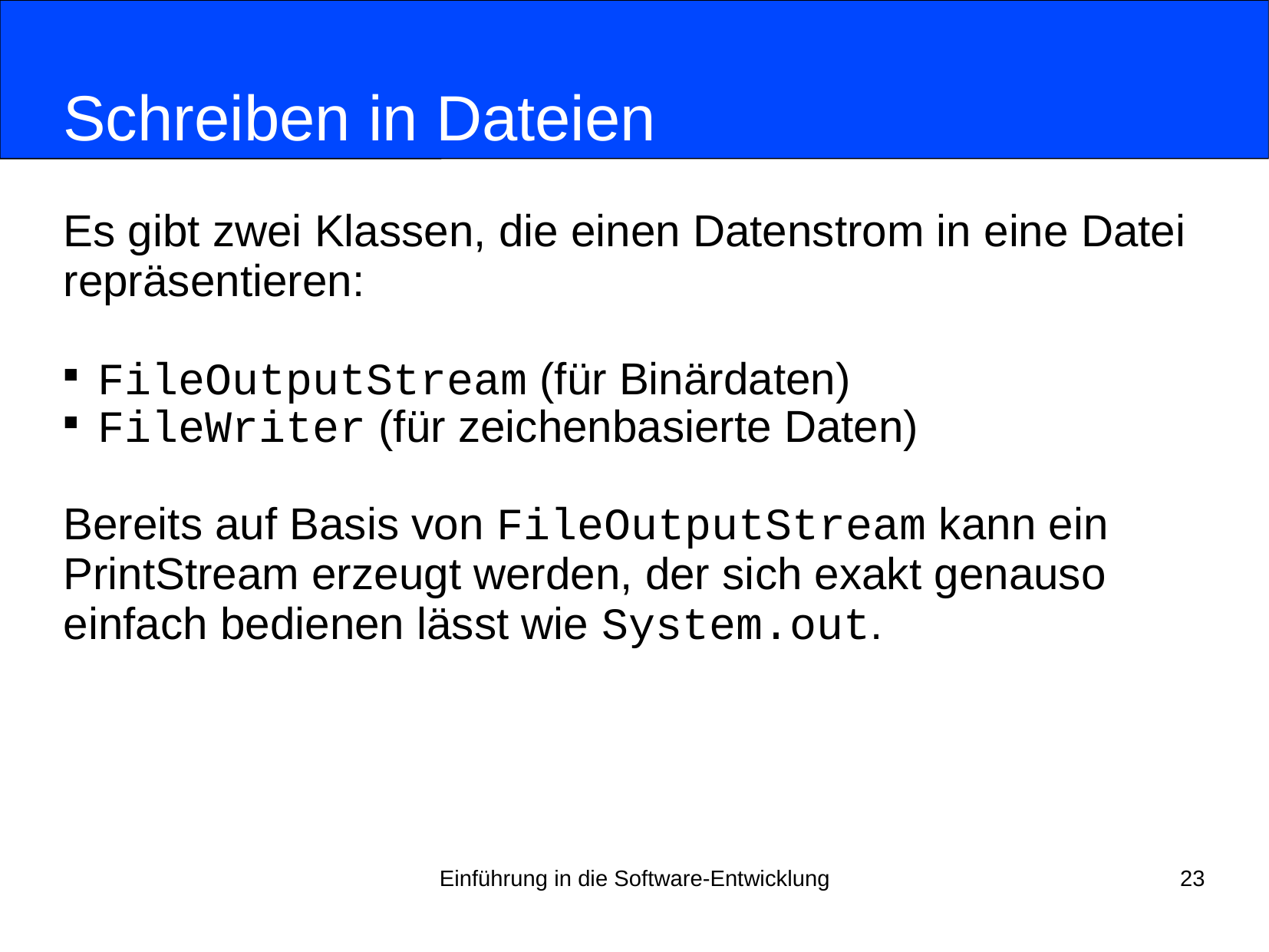

# Schreiben in Dateien
Es gibt zwei Klassen, die einen Datenstrom in eine Datei
repräsentieren:

FileOutputStream (für Binärdaten)
FileWriter (für zeichenbasierte Daten)
Bereits auf Basis von FileOutputStream kann ein
PrintStream erzeugt werden, der sich exakt genauso
einfach bedienen lässt wie System.out.

Einführung in die Software-Entwicklung
23